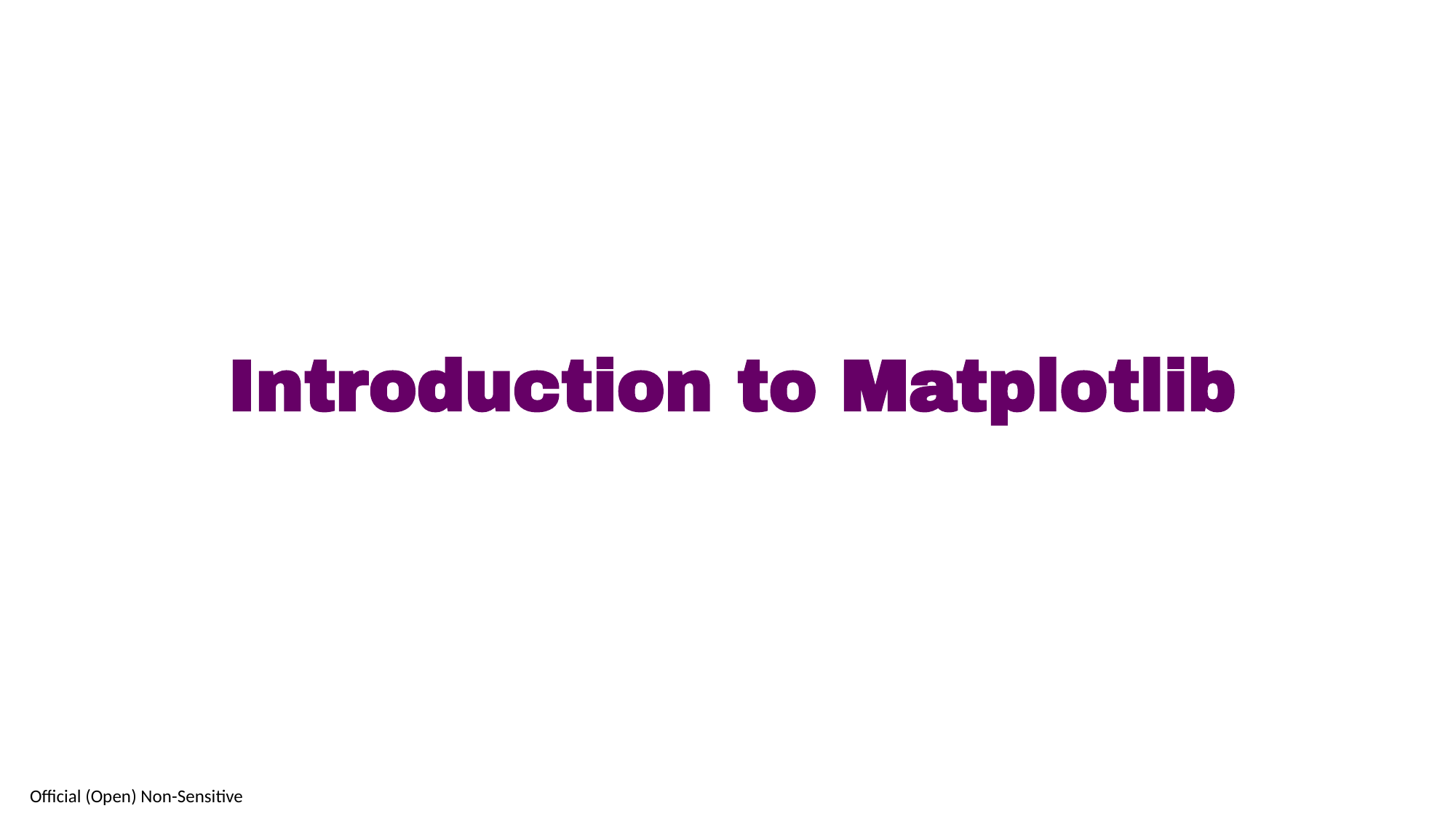

# Introduction to Matplotlib
3
Official (Open) Non-Sensitive